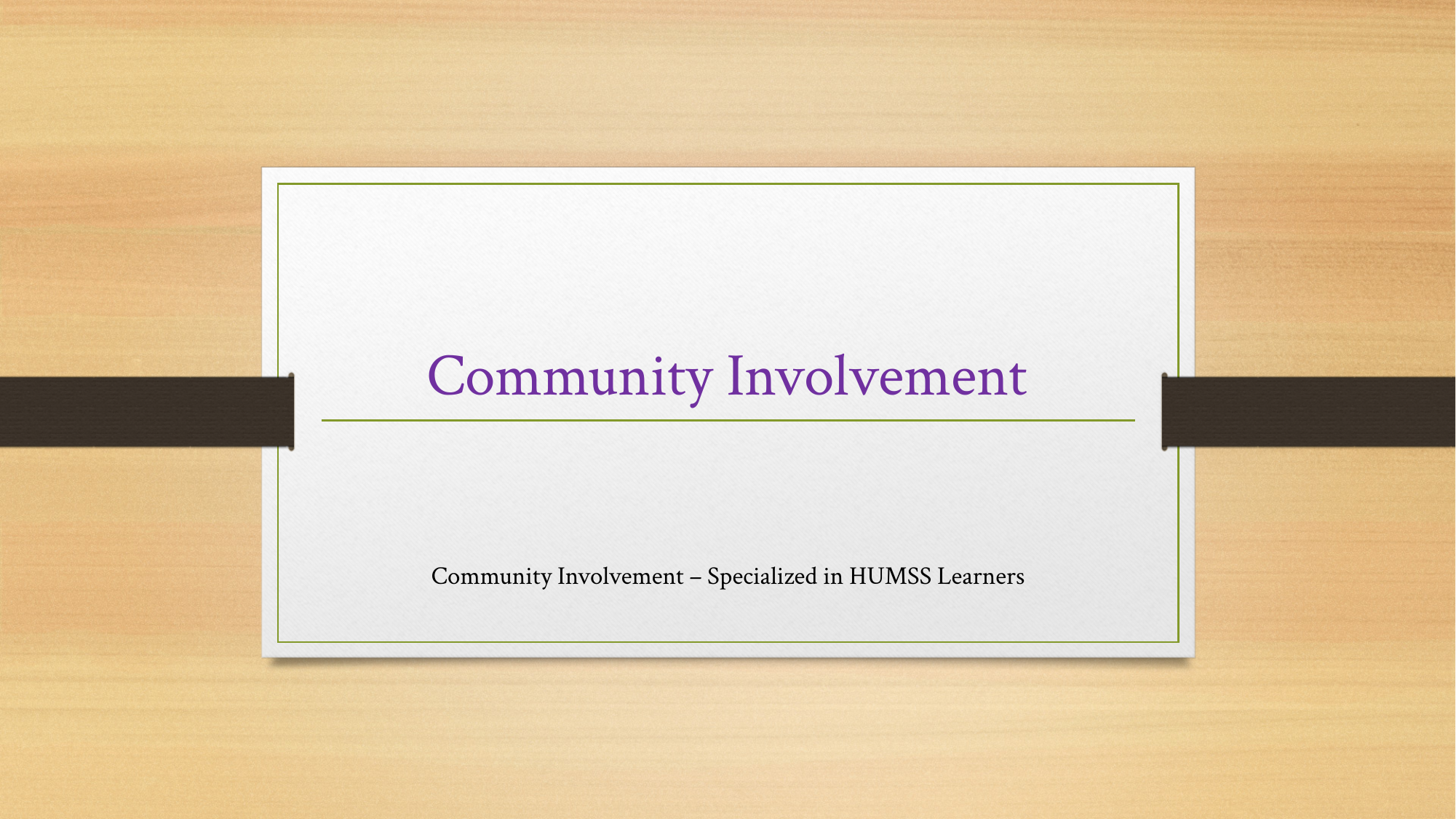

# Community Involvement
Community Involvement – Specialized in HUMSS Learners